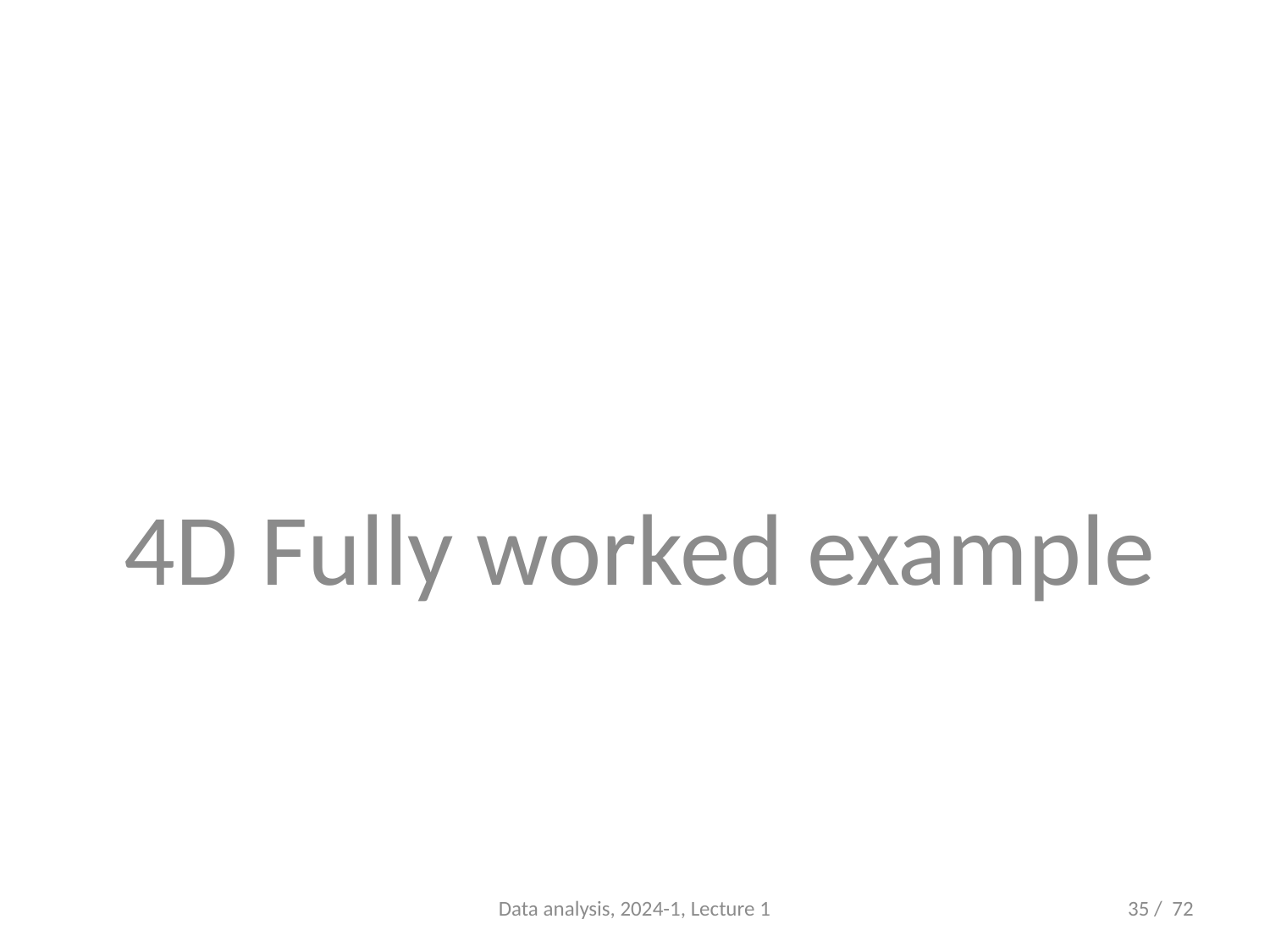

4D Fully worked example
#
Data analysis, 2024-1, Lecture 1
35 /  72